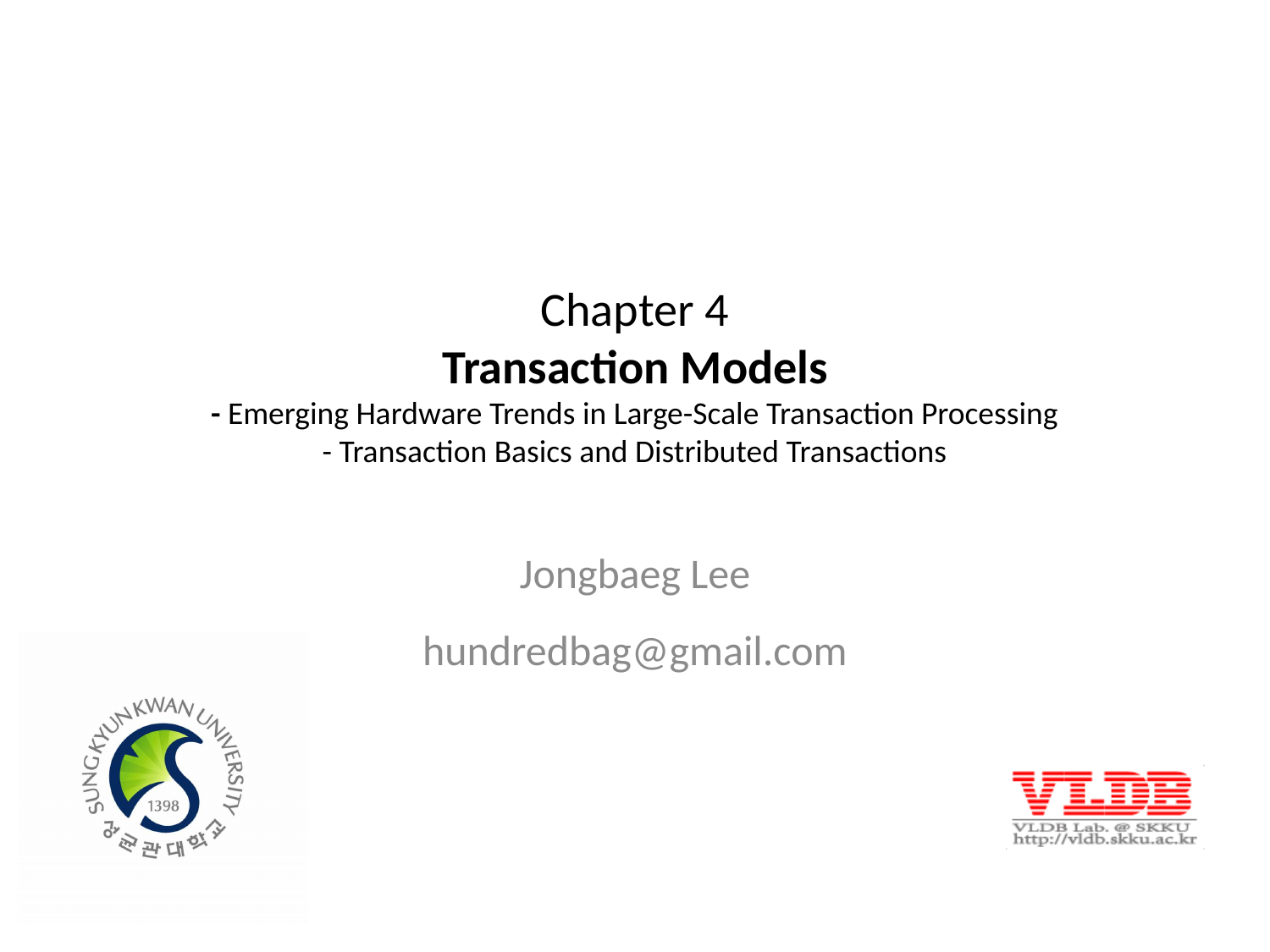

# Chapter 4 Transaction Models - Emerging Hardware Trends in Large-Scale Transaction Processing - Transaction Basics and Distributed Transactions
Jongbaeg Lee
hundredbag@gmail.com